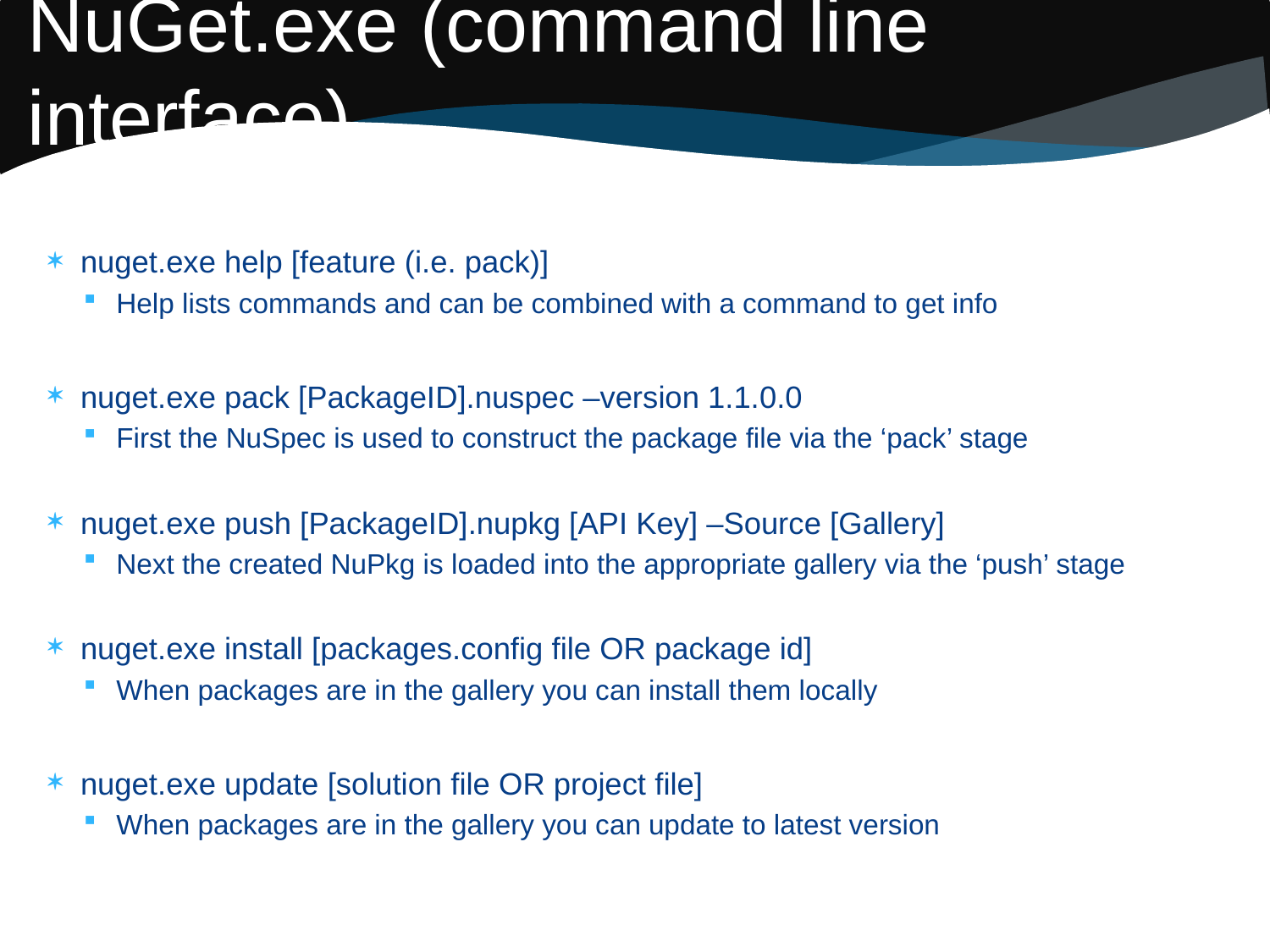

# NuGet.exe (command line interface)
nuget.exe help [feature (i.e. pack)]
Help lists commands and can be combined with a command to get info

nuget.exe pack [PackageID].nuspec –version 1.1.0.0
First the NuSpec is used to construct the package file via the ‘pack’ stage

nuget.exe push [PackageID].nupkg [API Key] –Source [Gallery]
Next the created NuPkg is loaded into the appropriate gallery via the ‘push’ stage

nuget.exe install [packages.config file OR package id]
When packages are in the gallery you can install them locally

nuget.exe update [solution file OR project file]
When packages are in the gallery you can update to latest version